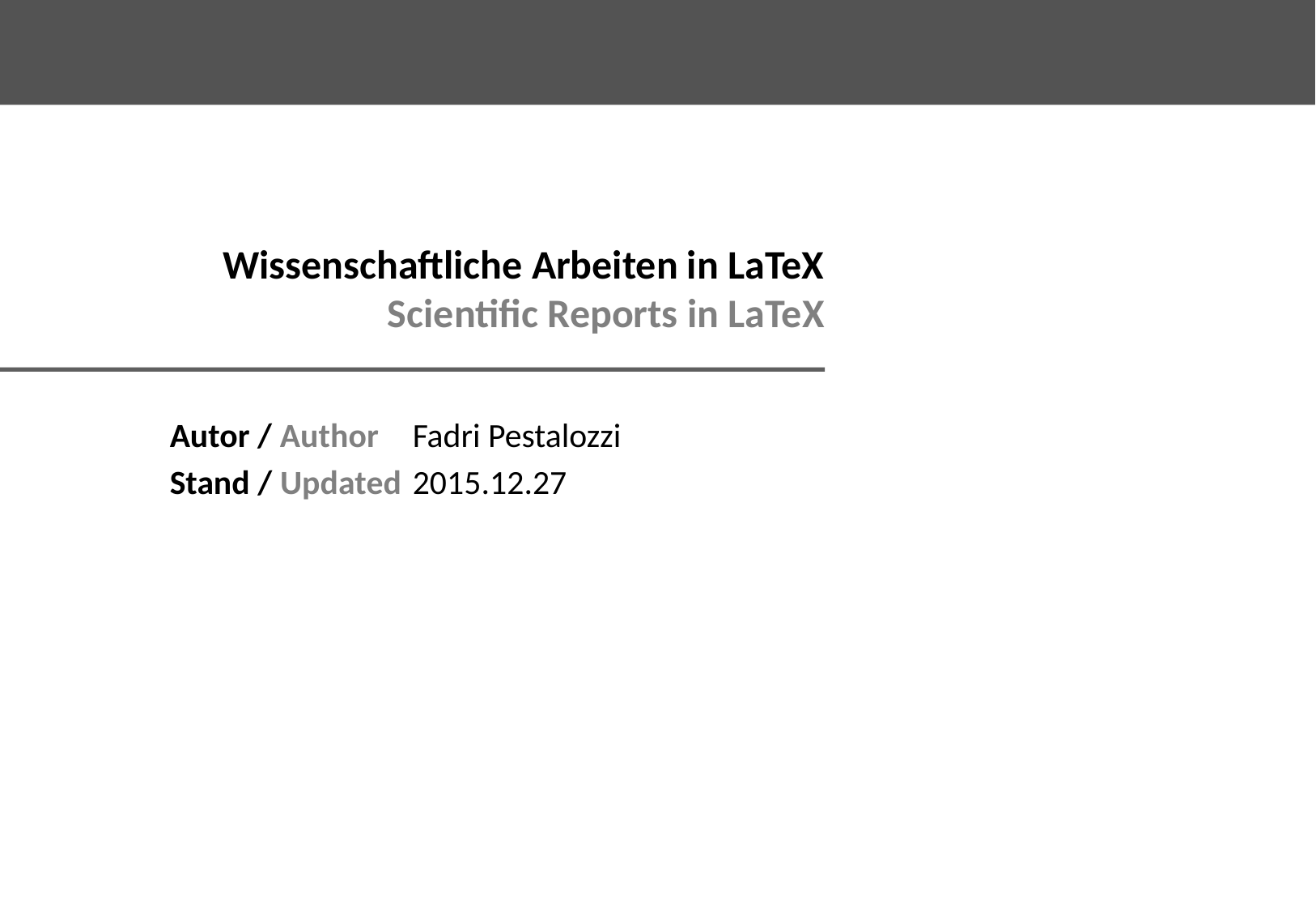

# Wissenschaftliche Arbeiten in LaTeX Scientific Reports in LaTeX
	Autor / Author 	Fadri Pestalozzi
	Stand / Updated	2015.12.27